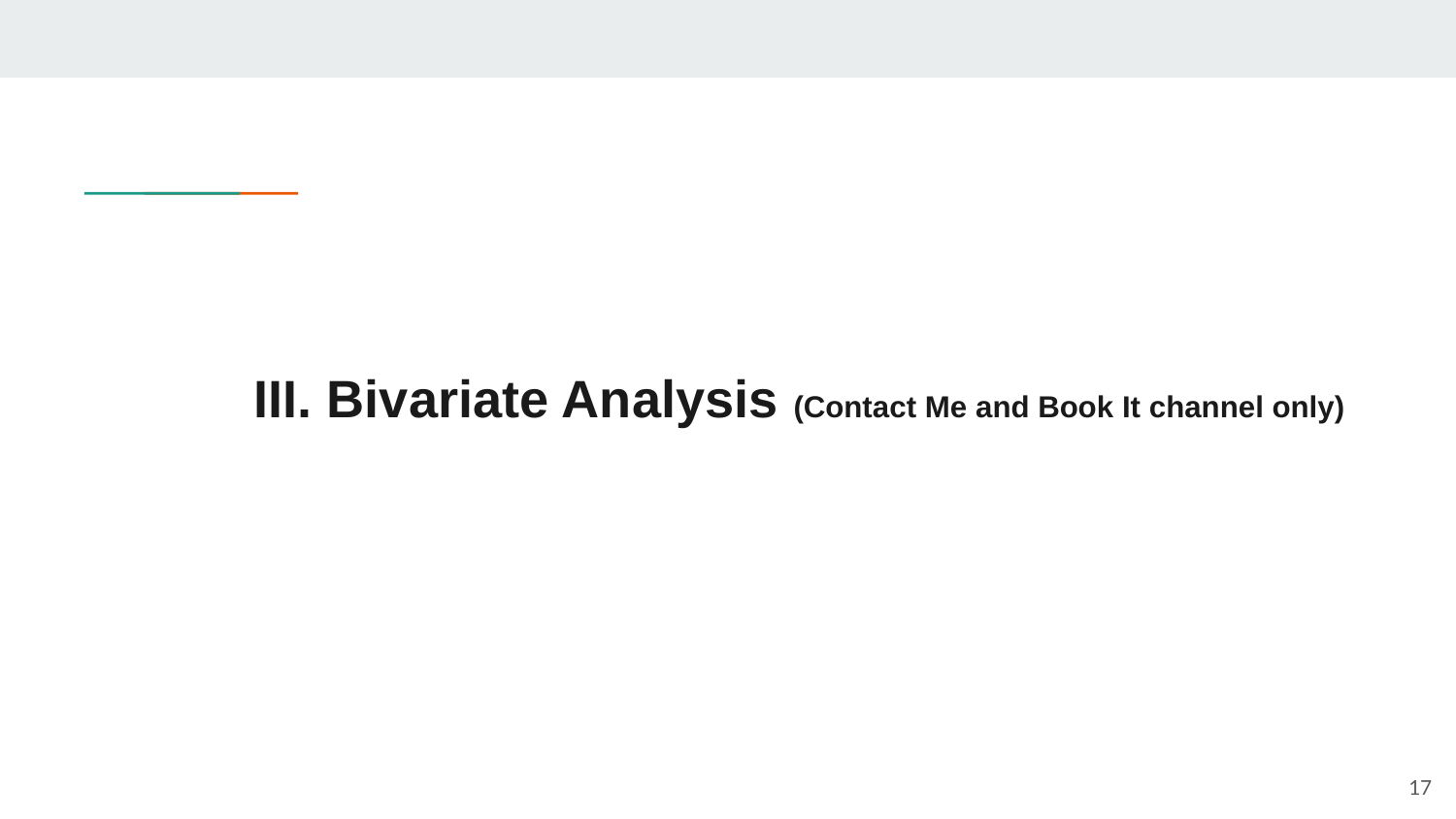

# III. Bivariate Analysis (Contact Me and Book It channel only)
17